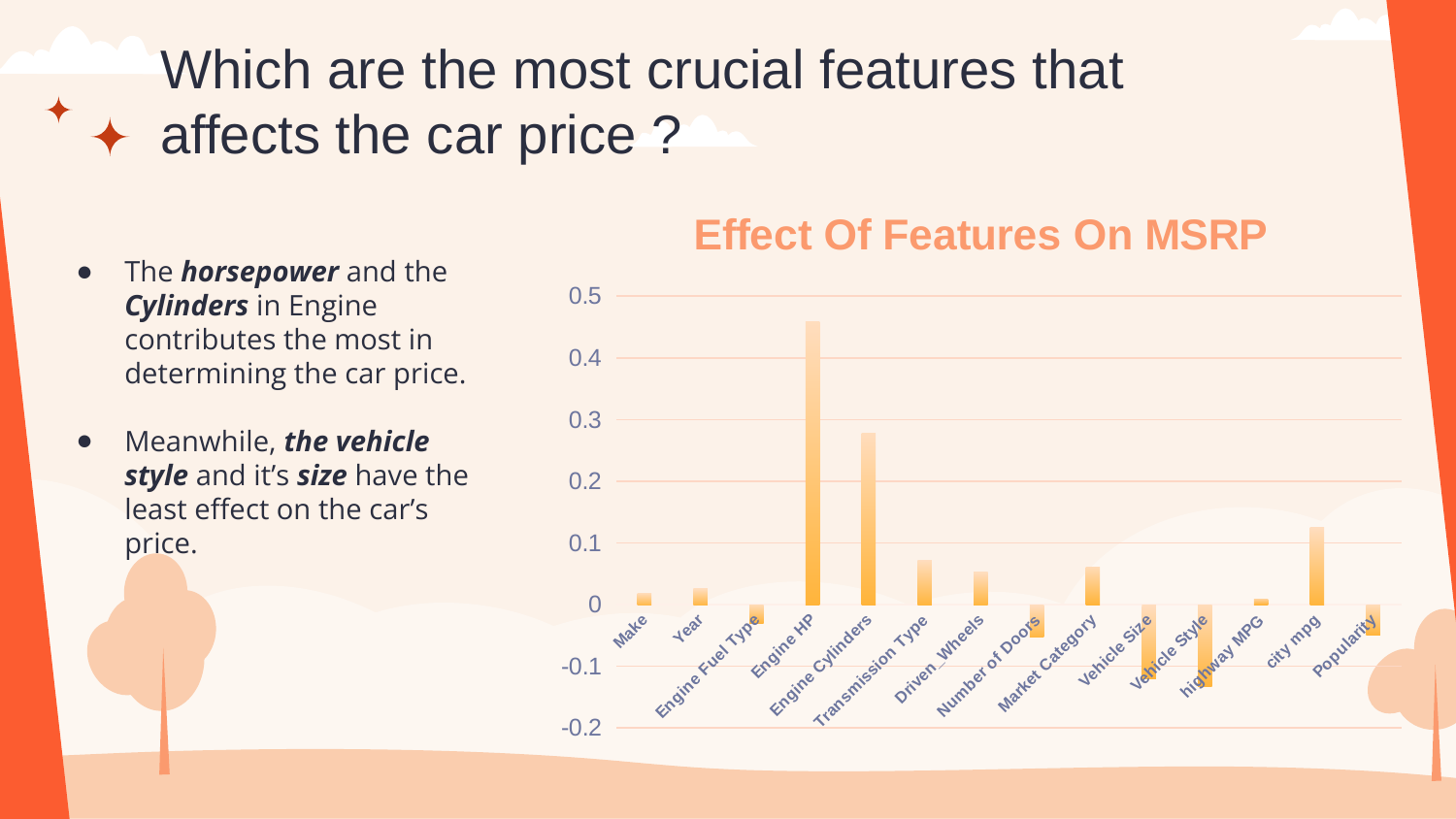

# Which are the most crucial features that affects the car price ?

### Chart: Effect Of Features On MSRP

| Category |  |
|---|---|
| Make | 0.018238905621055408 |
| Year | 0.02674855026218863 |
| Engine Fuel Type | -0.03070247203755513 |
| Engine HP | 0.4581630018740877 |
| Engine Cylinders | 0.27740278466117335 |
| Transmission Type | 0.07133970349536287 |
| Driven_Wheels | 0.052744536574661716 |
| Number of Doors | -0.05308182316198345 |
| Market Category | 0.06083278982615163 |
| Vehicle Size | -0.11944909279538214 |
| Vehicle Style | -0.13298558801406787 |
| highway MPG | 0.008194507890661479 |
| city mpg | 0.1256223113340973 |
| Popularity | -0.0497281131727817 |
The horsepower and the Cylinders in Engine contributes the most in determining the car price.

Meanwhile, the vehicle style and it’s size have the least effect on the car’s price.